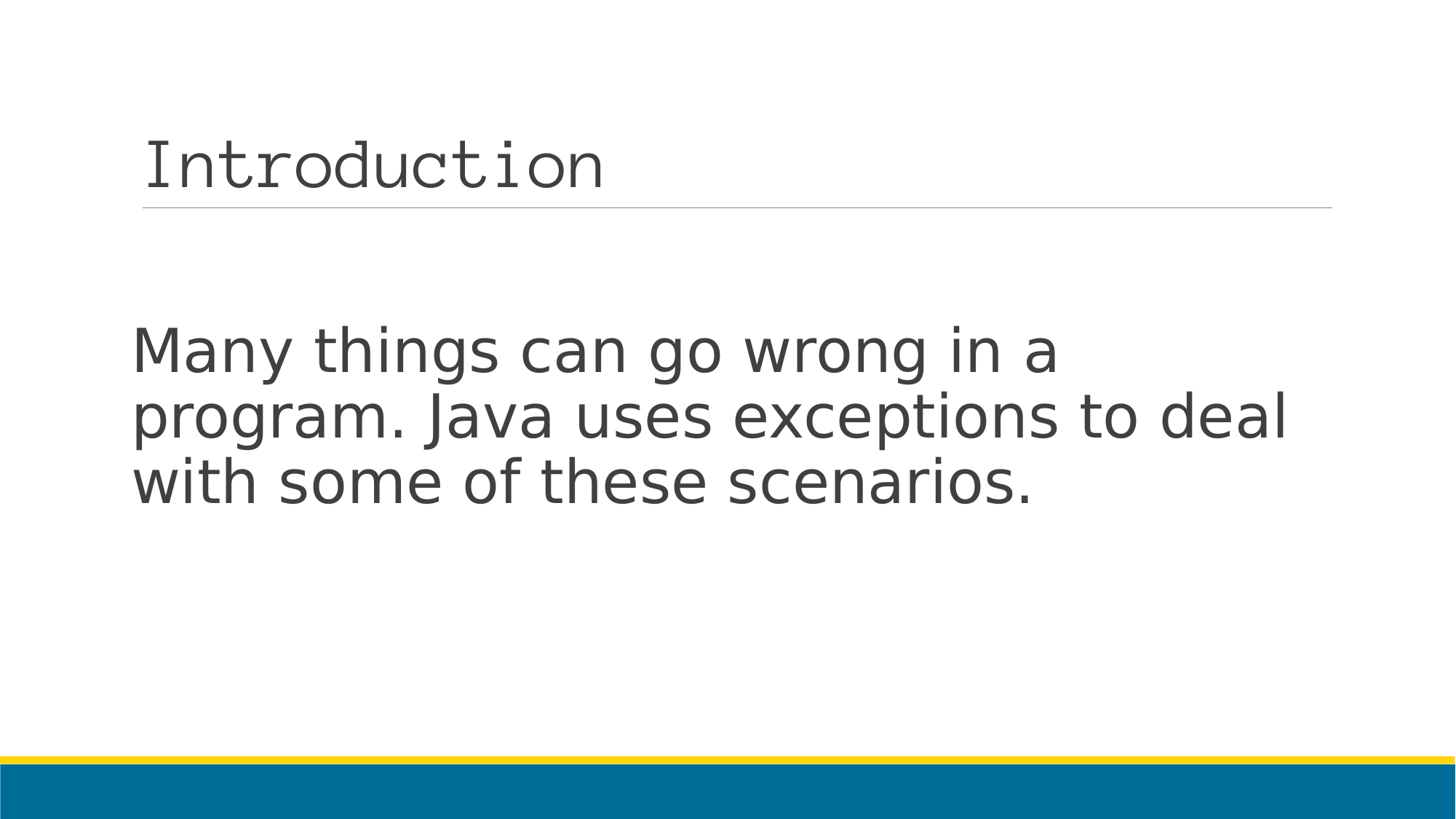

# Introduction

Many things can go wrong in a program. Java uses exceptions to deal with some of these scenarios.